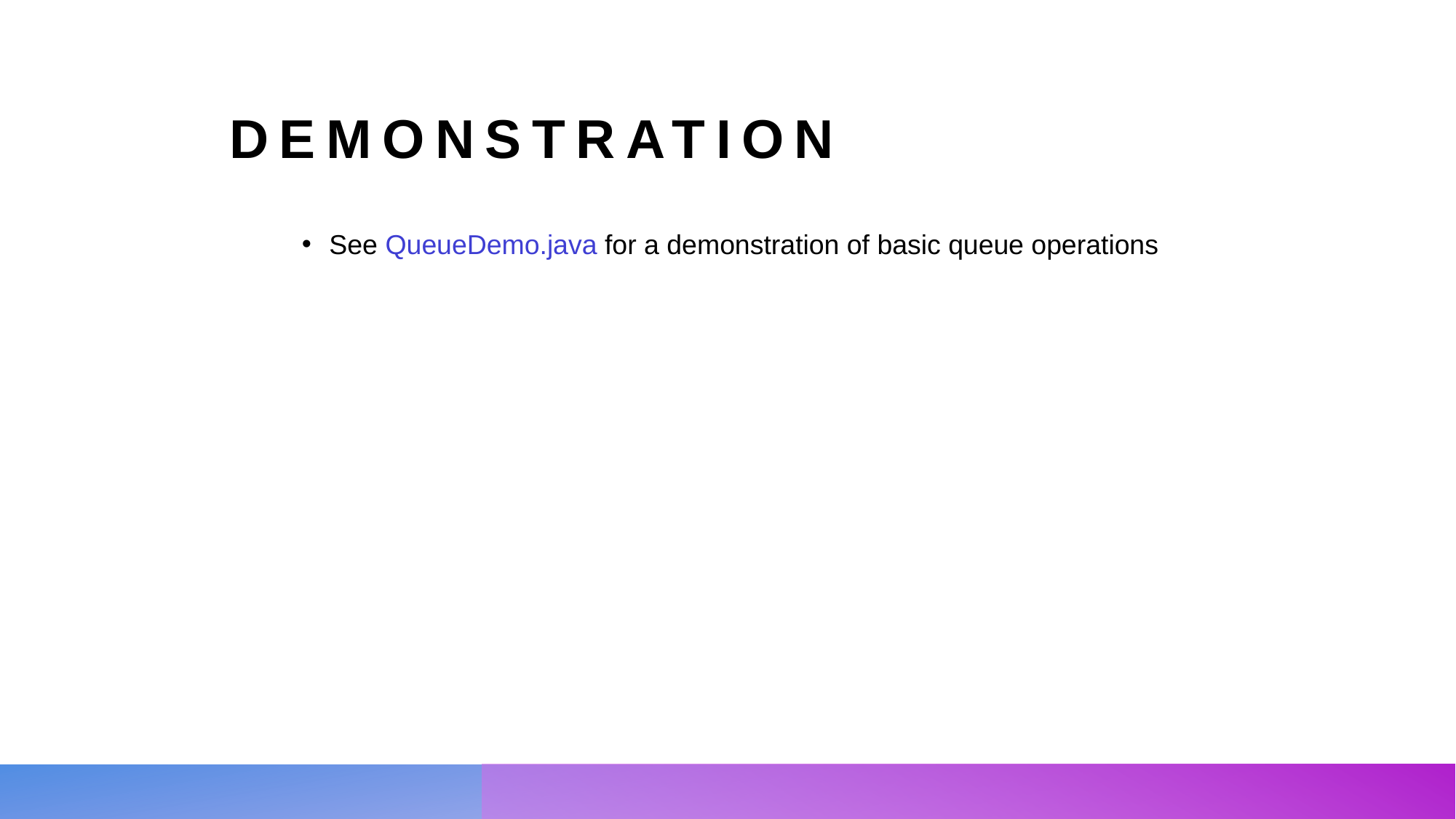

Demonstration
See QueueDemo.java for a demonstration of basic queue operations